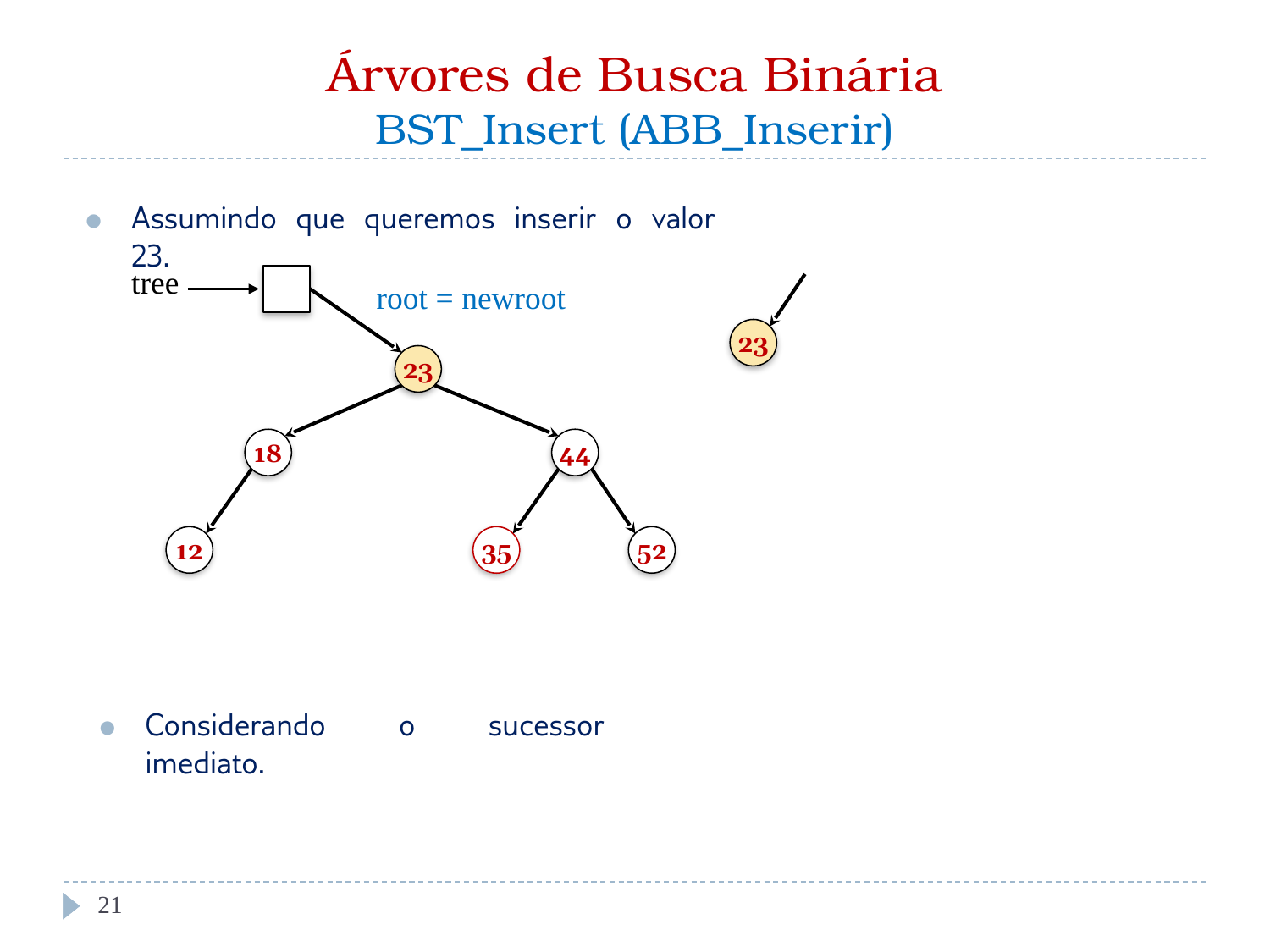

# Árvores de Busca Binária BST_Insert (ABB_Inserir)

Assumindo que queremos inserir o valor 23.
tree

root = newroot
23
23
18
44
12
35
52
Considerando o sucessor imediato.
21